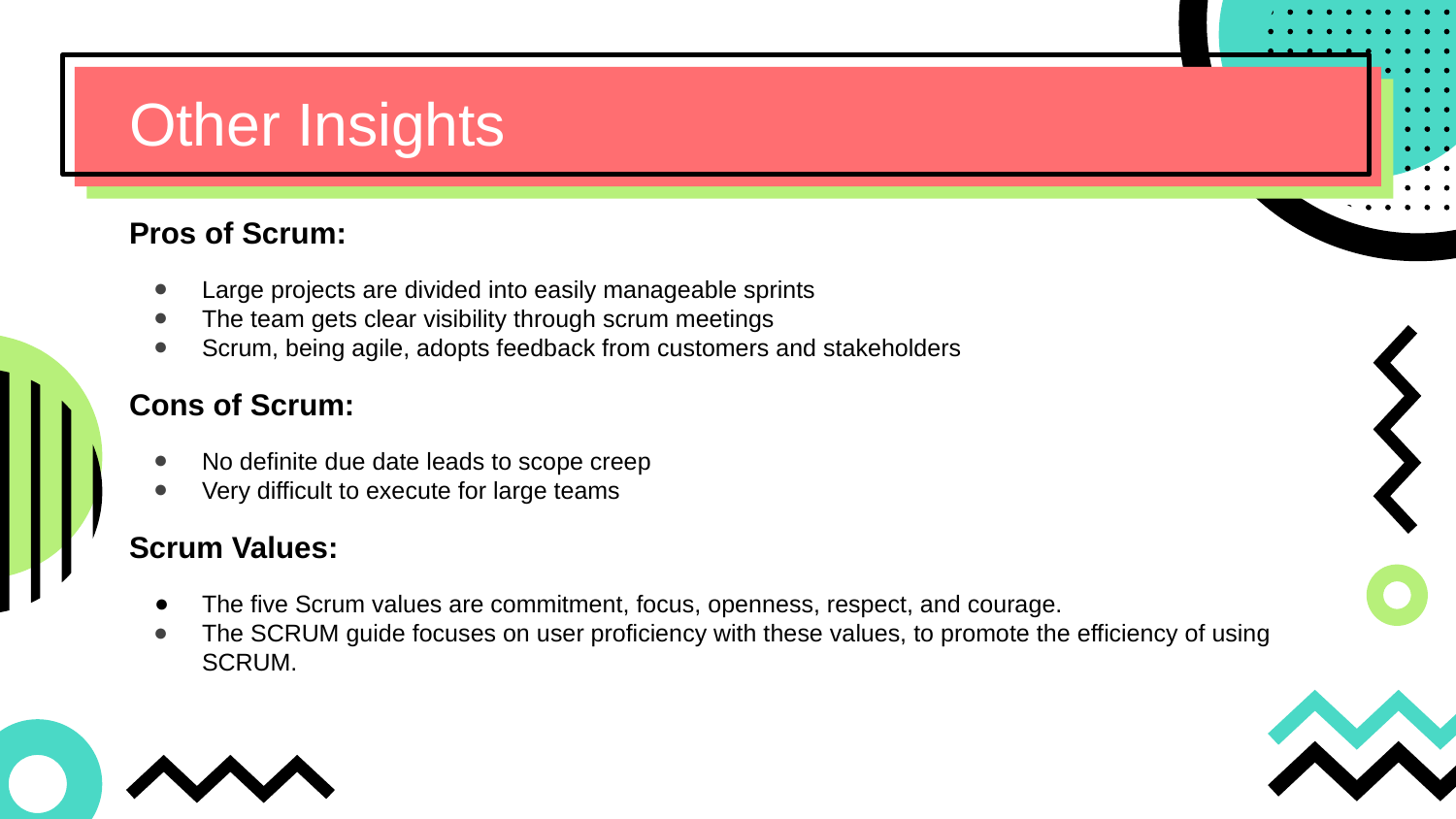

# Other Insights
Pros of Scrum:
Large projects are divided into easily manageable sprints
The team gets clear visibility through scrum meetings
Scrum, being agile, adopts feedback from customers and stakeholders
Cons of Scrum:
No definite due date leads to scope creep
Very difficult to execute for large teams
Scrum Values:
The five Scrum values are commitment, focus, openness, respect, and courage.
The SCRUM guide focuses on user proficiency with these values, to promote the efficiency of using SCRUM.